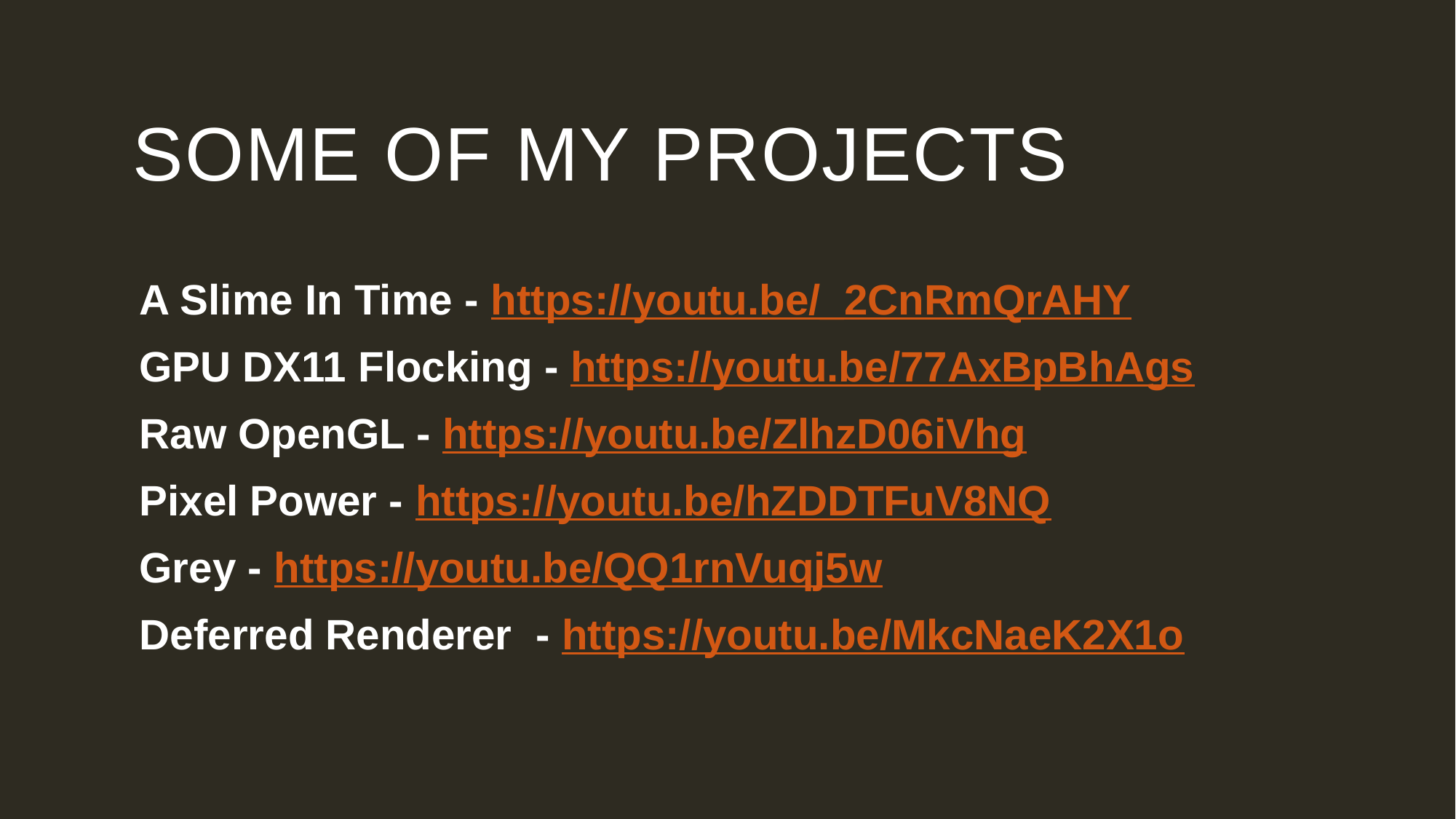

# Some of My Projects
A Slime In Time - https://youtu.be/_2CnRmQrAHY
GPU DX11 Flocking - https://youtu.be/77AxBpBhAgs
Raw OpenGL - https://youtu.be/ZlhzD06iVhg
Pixel Power - https://youtu.be/hZDDTFuV8NQ
Grey - https://youtu.be/QQ1rnVuqj5w
Deferred Renderer  - https://youtu.be/MkcNaeK2X1o